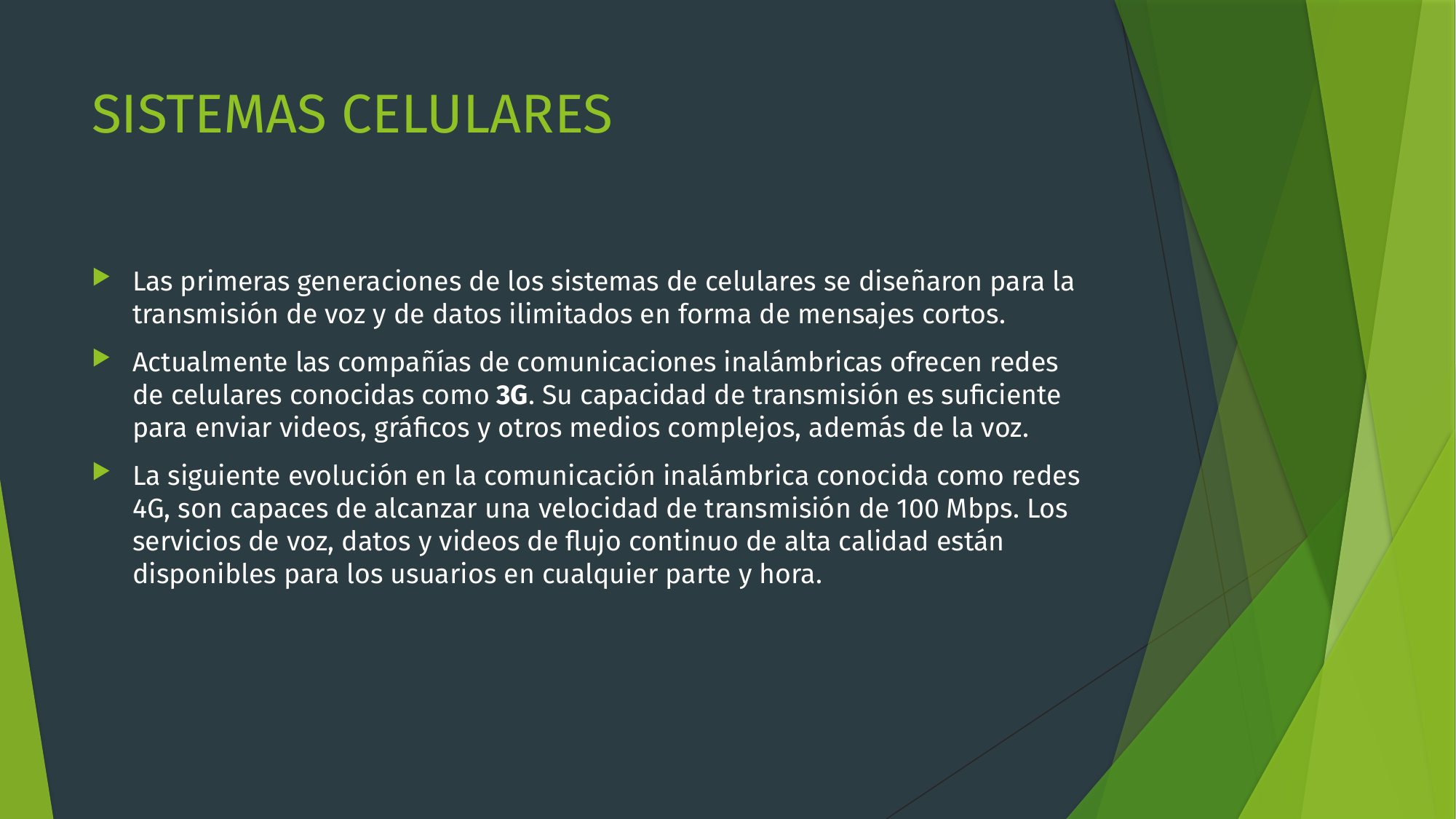

# SISTEMAS CELULARES
Las primeras generaciones de los sistemas de celulares se diseñaron para la transmisión de voz y de datos ilimitados en forma de mensajes cortos.
Actualmente las compañías de comunicaciones inalámbricas ofrecen redes de celulares conocidas como 3G. Su capacidad de transmisión es suficiente para enviar videos, gráficos y otros medios complejos, además de la voz.
La siguiente evolución en la comunicación inalámbrica conocida como redes 4G, son capaces de alcanzar una velocidad de transmisión de 100 Mbps. Los servicios de voz, datos y videos de flujo continuo de alta calidad están disponibles para los usuarios en cualquier parte y hora.